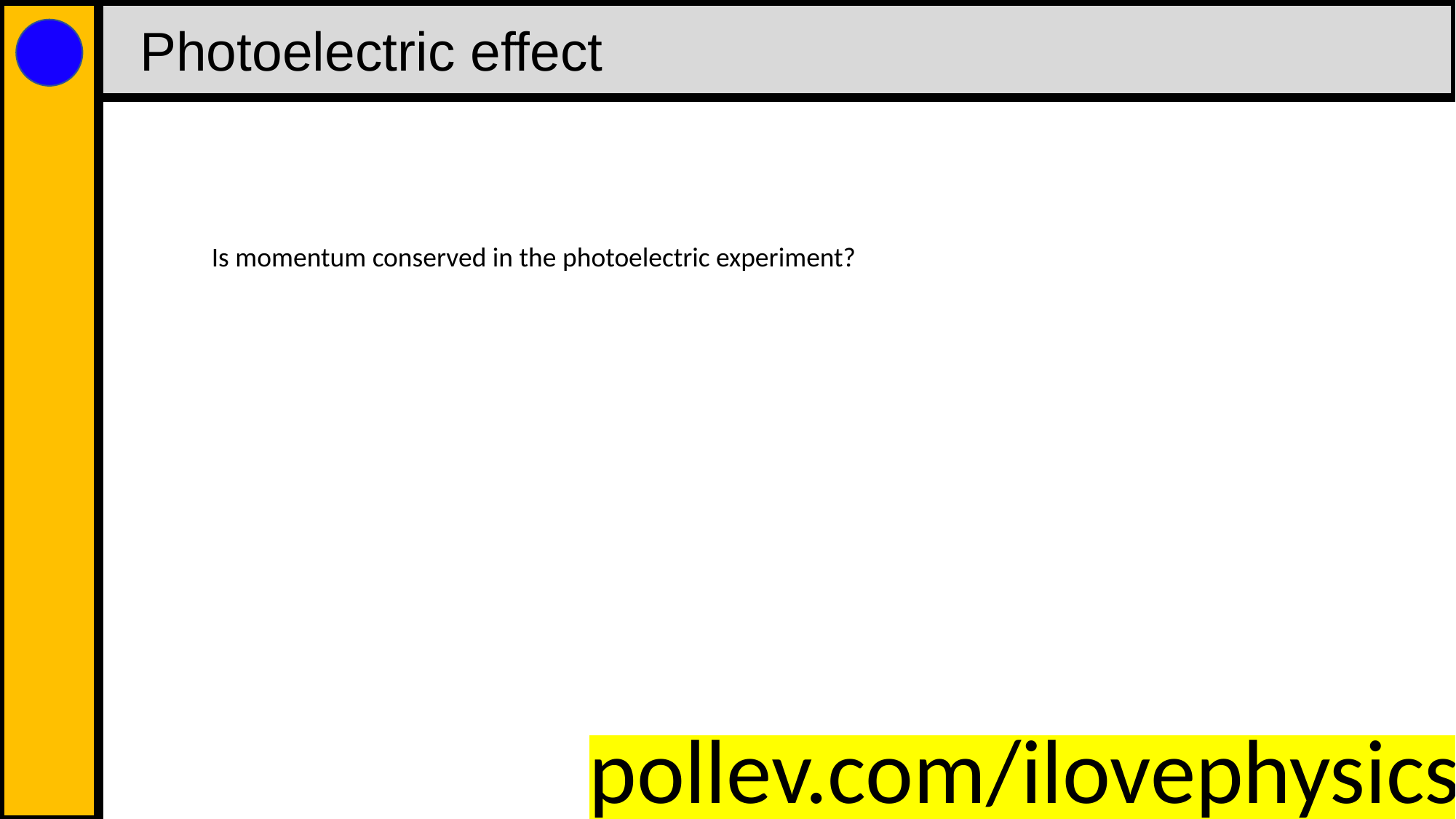

Photoelectric effect

Is momentum conserved in the photoelectric experiment?
pollev.com/ilovephysics